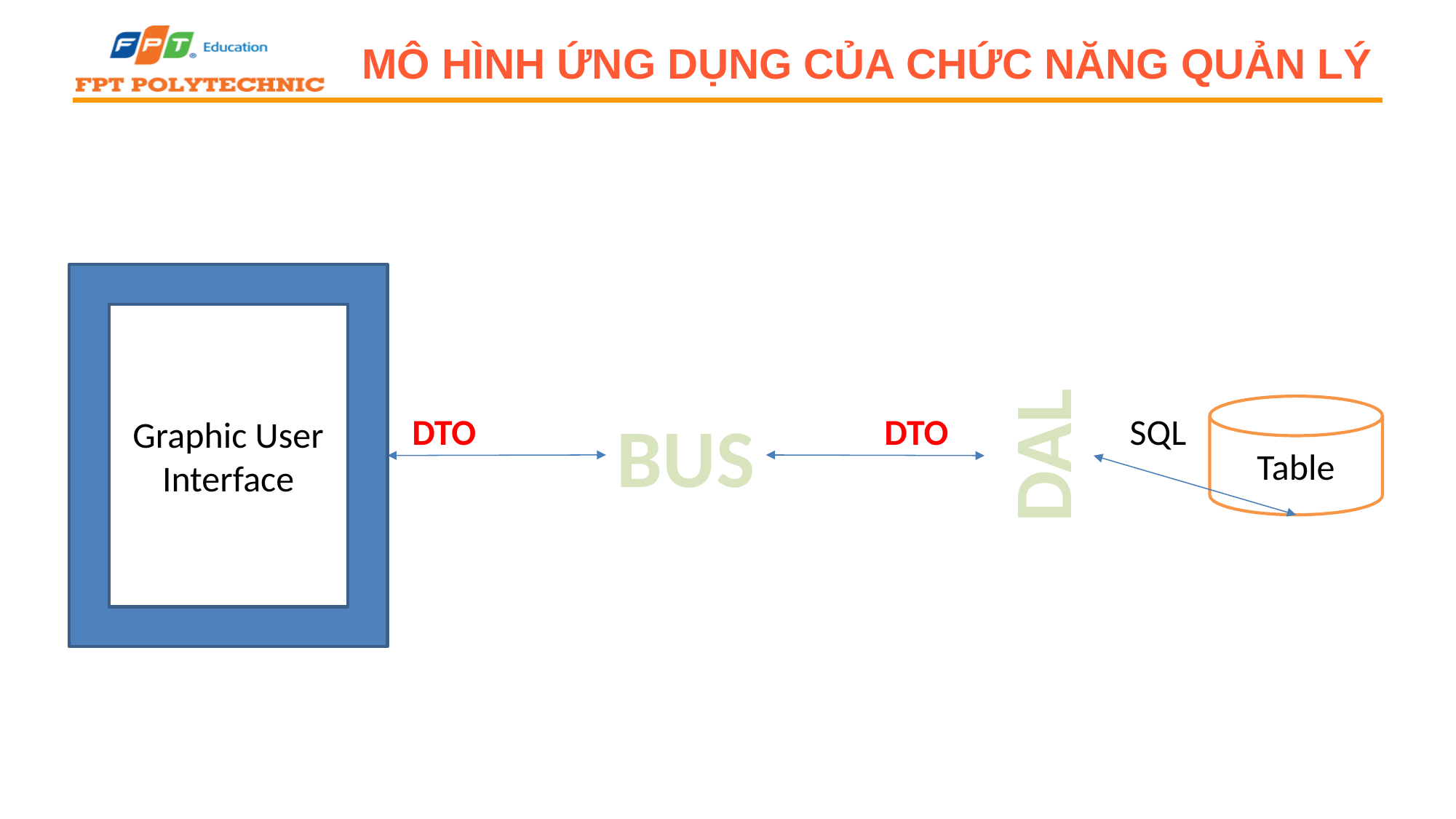

# Mô hình ứng dụng của chức năng quản lý
Graphic User Interface
Table
BUS
DAL
DTO
DTO
SQL